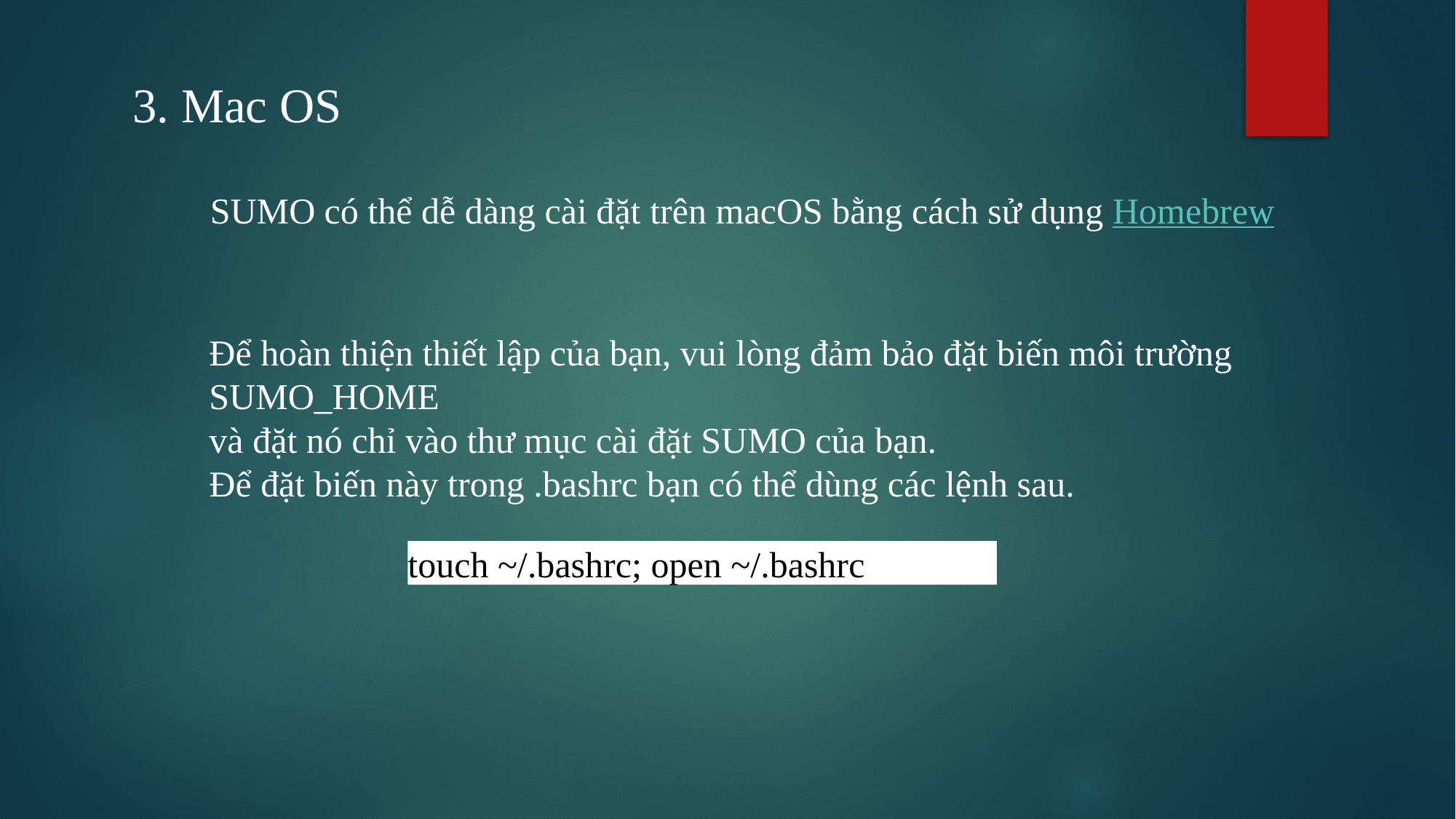

3. Mac OS
SUMO có thể dễ dàng cài đặt trên macOS bằng cách sử dụng Homebrew
Để hoàn thiện thiết lập của bạn, vui lòng đảm bảo đặt biến môi trường
SUMO_HOME
và đặt nó chỉ vào thư mục cài đặt SUMO của bạn.
Để đặt biến này trong .bashrc bạn có thể dùng các lệnh sau.
touch ~/.bashrc; open ~/.bashrc